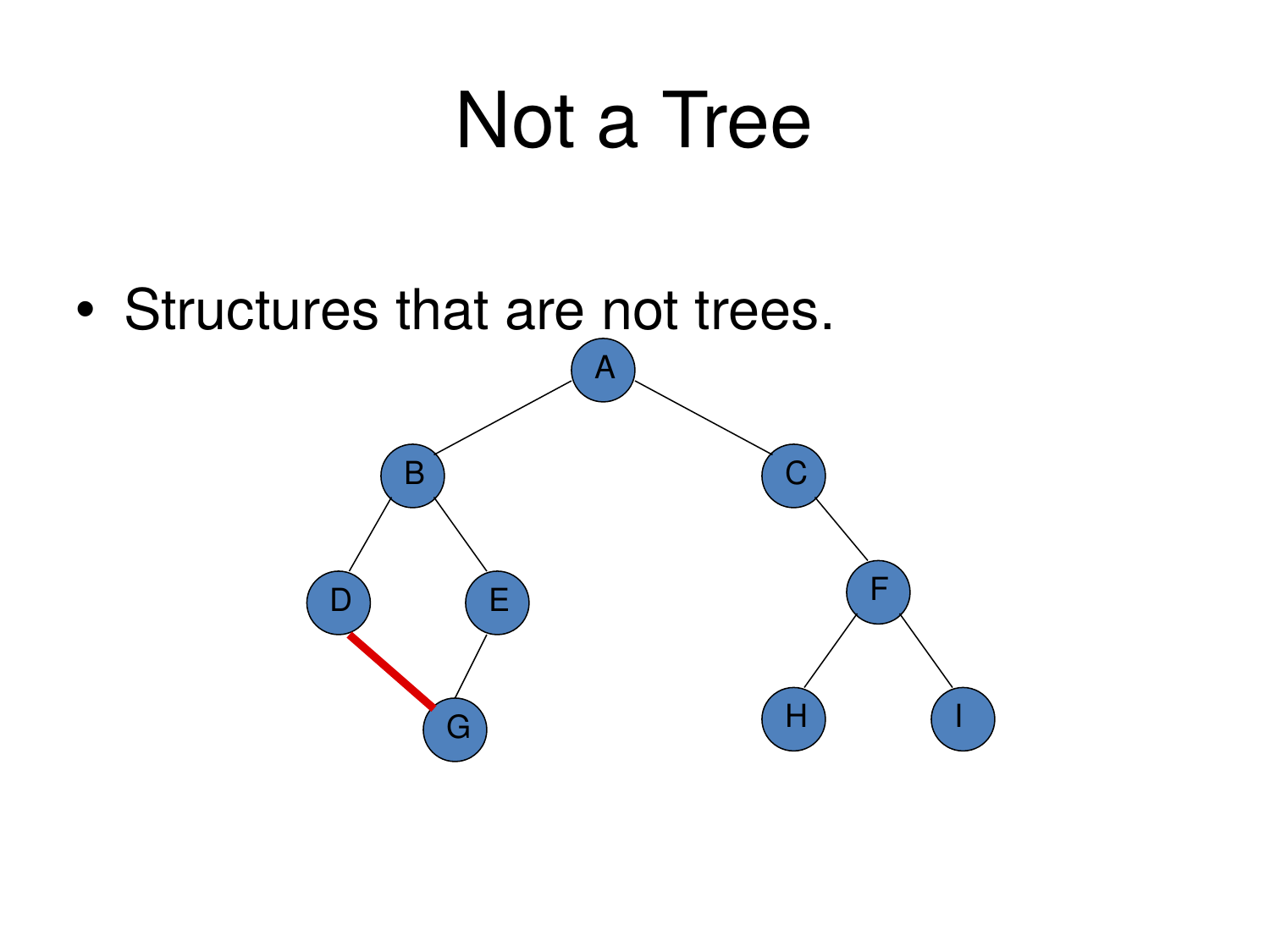

# Not a Tree
Structures that are not trees.

A

B

C

F

E
D

H
I

G